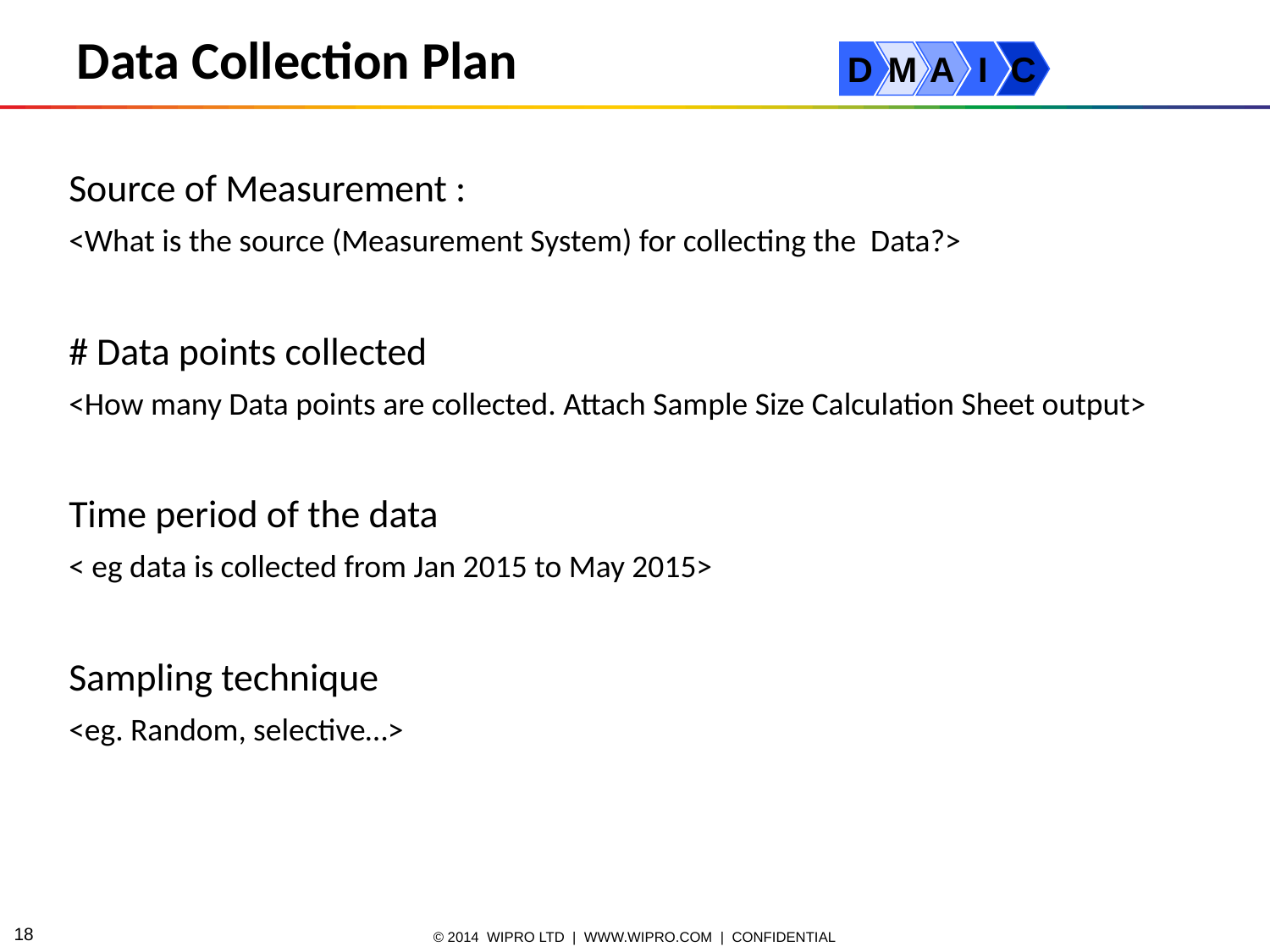

Data Collection Plan
D
M
A
I
C
Source of Measurement :
<What is the source (Measurement System) for collecting the  Data?>

# Data points collected
<How many Data points are collected. Attach Sample Size Calculation Sheet output>

Time period of the data
< eg data is collected from Jan 2015 to May 2015>

Sampling technique
<eg. Random, selective…>